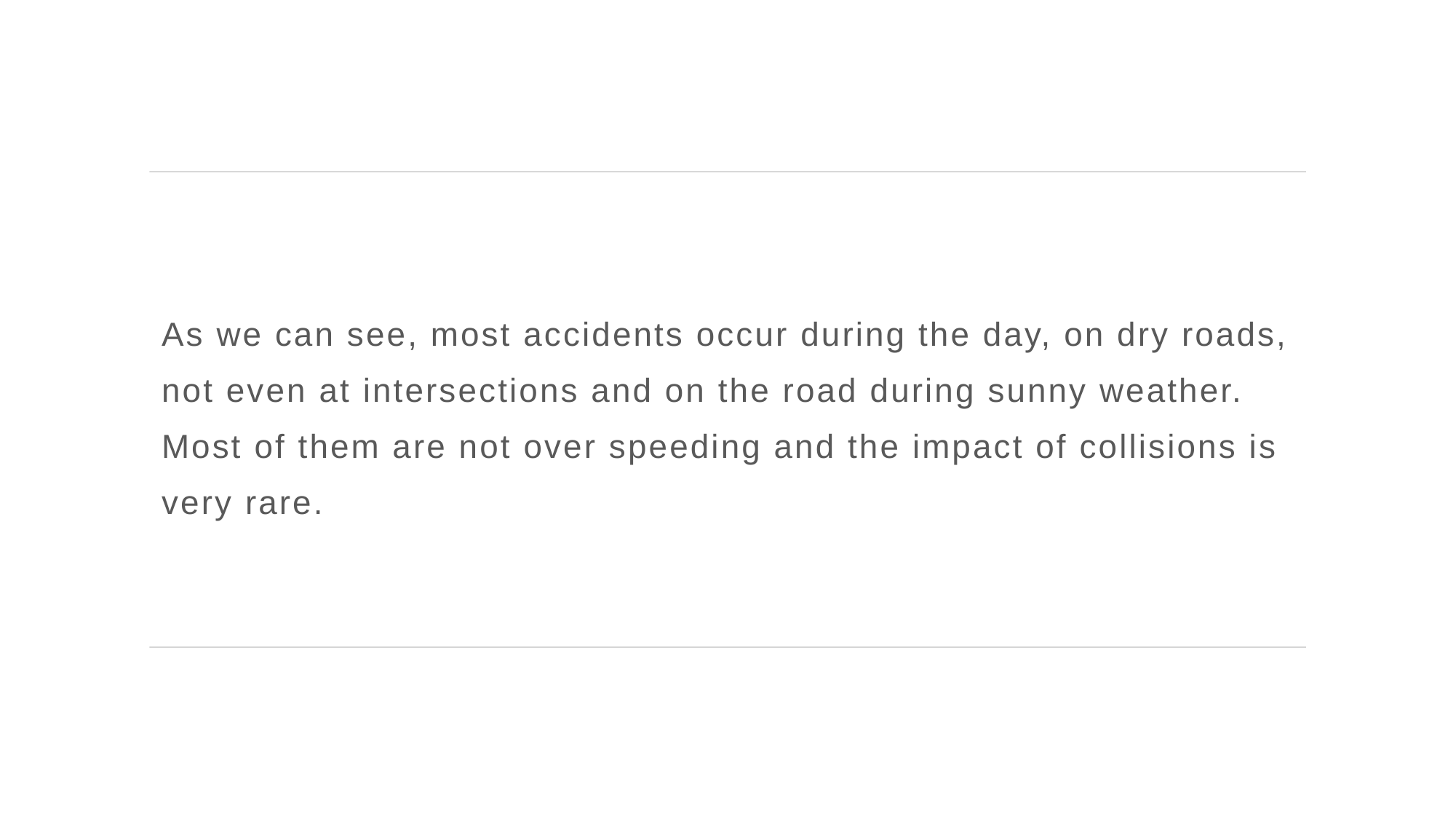

As we can see, most accidents occur during the day, on dry roads, not even at intersections and on the road during sunny weather. Most of them are not over speeding and the impact of collisions is very rare.